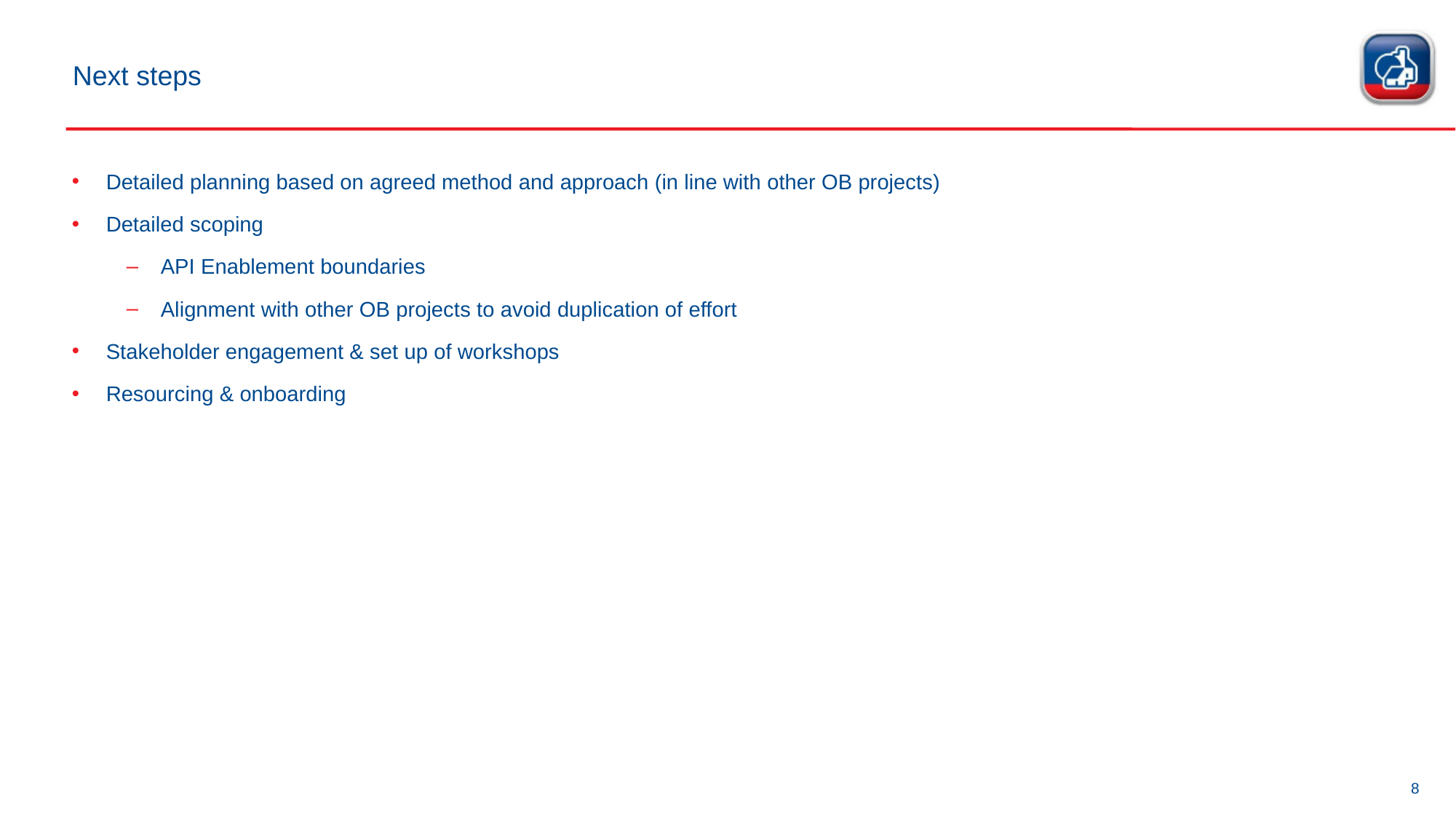

# Next steps
Detailed planning based on agreed method and approach (in line with other OB projects)
Detailed scoping
API Enablement boundaries
Alignment with other OB projects to avoid duplication of effort
Stakeholder engagement & set up of workshops
Resourcing & onboarding
8